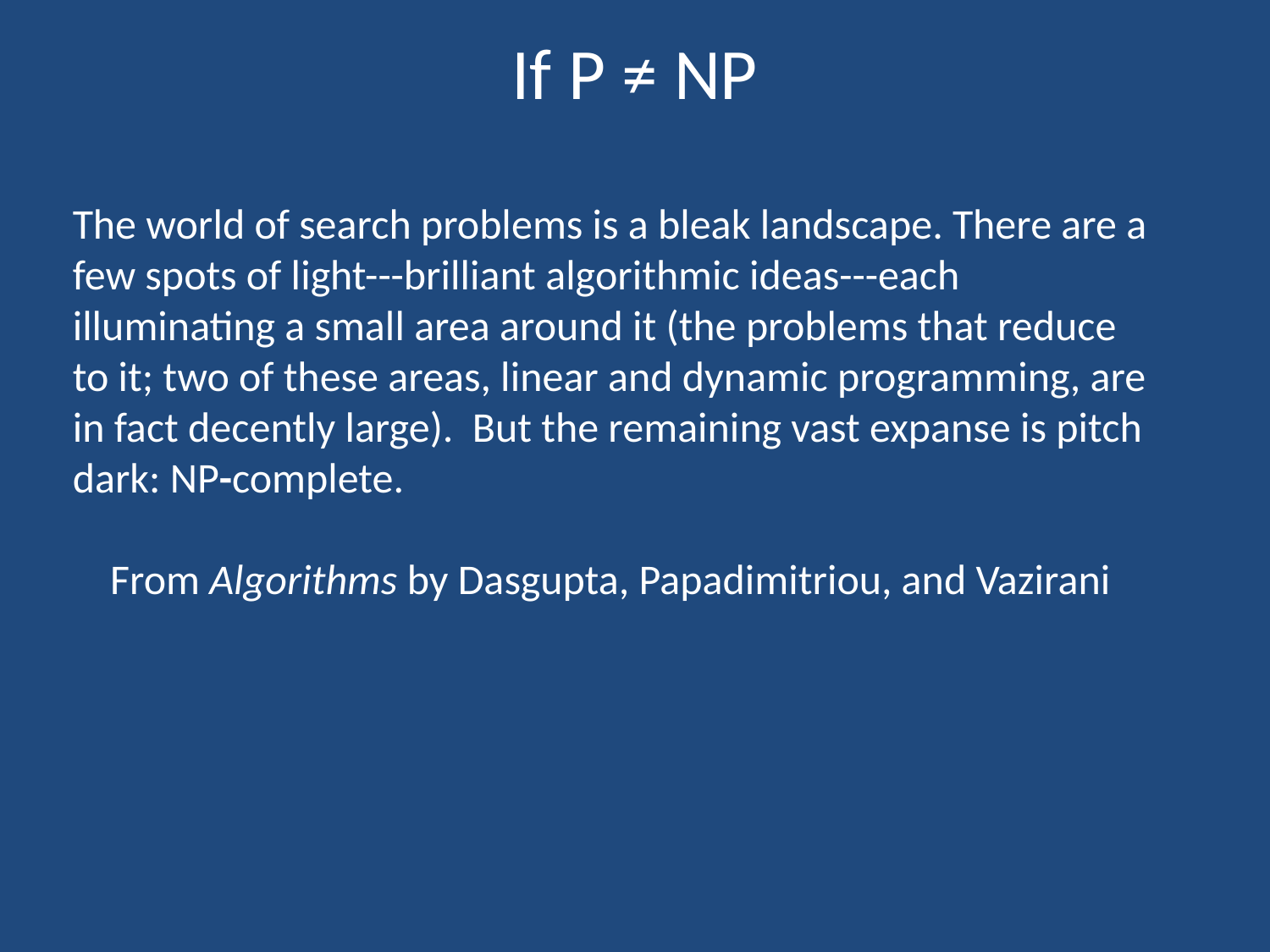

# If P ≠ NP
The world of search problems is a bleak landscape. There are a few spots of light---brilliant algorithmic ideas---each illuminating a small area around it (the problems that reduce to it; two of these areas, linear and dynamic programming, are in fact decently large).  But the remaining vast expanse is pitch dark: NP-complete.

From Algorithms by Dasgupta, Papadimitriou, and Vazirani